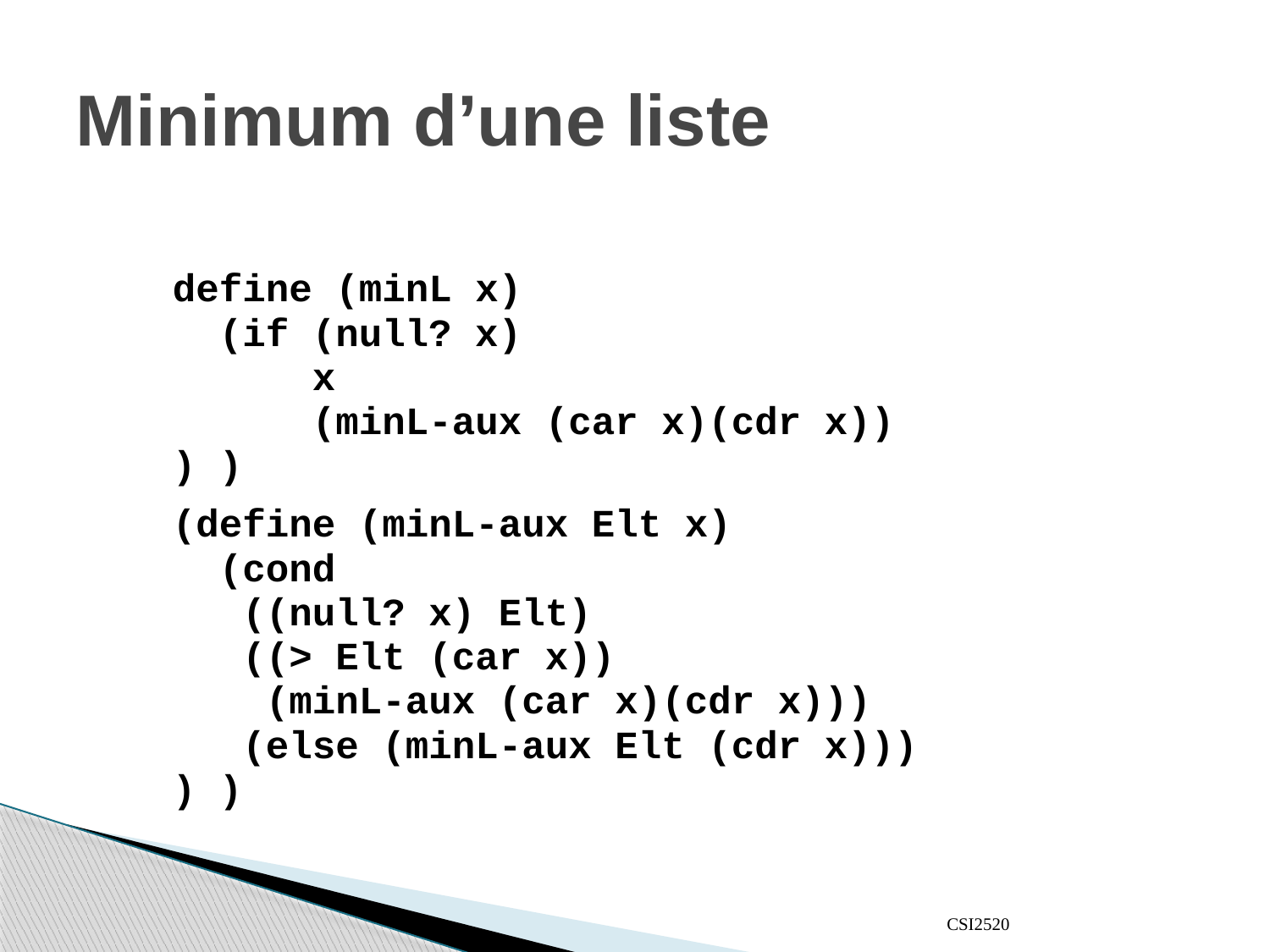

# Minimum d’une liste
define (minL x)
  (if (null? x)
      x
      (minL-aux (car x)(cdr x))
) )
(define (minL-aux Elt x)
  (cond
   ((null? x) Elt)
   ((> Elt (car x))
    (minL-aux (car x)(cdr x)))
   (else (minL-aux Elt (cdr x)))
) )
CSI2520